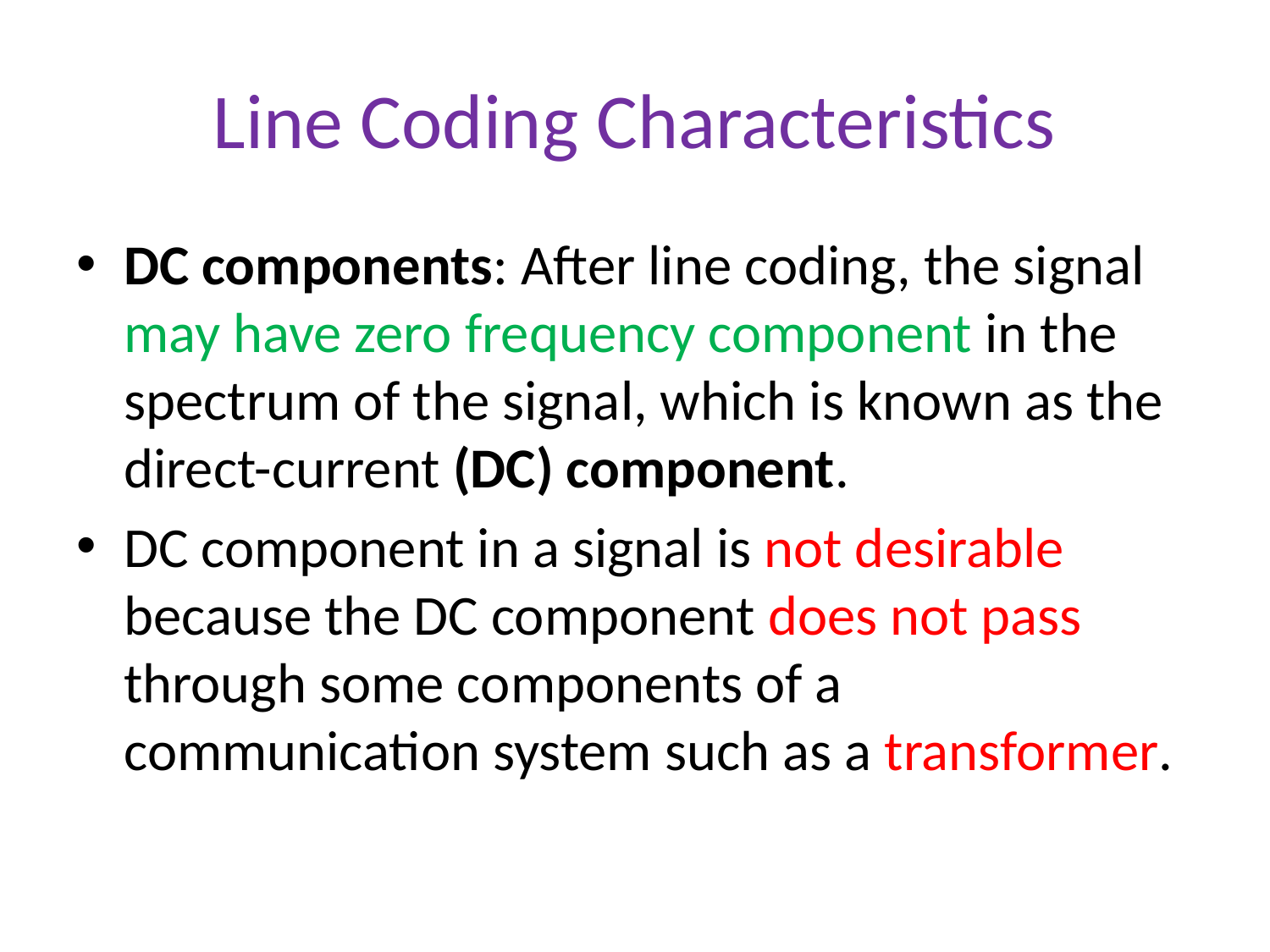

# Line Coding Characteristics
DC components: After line coding, the signal may have zero frequency component in the spectrum of the signal, which is known as the direct-current (DC) component.
DC component in a signal is not desirable because the DC component does not pass through some components of a communication system such as a transformer.